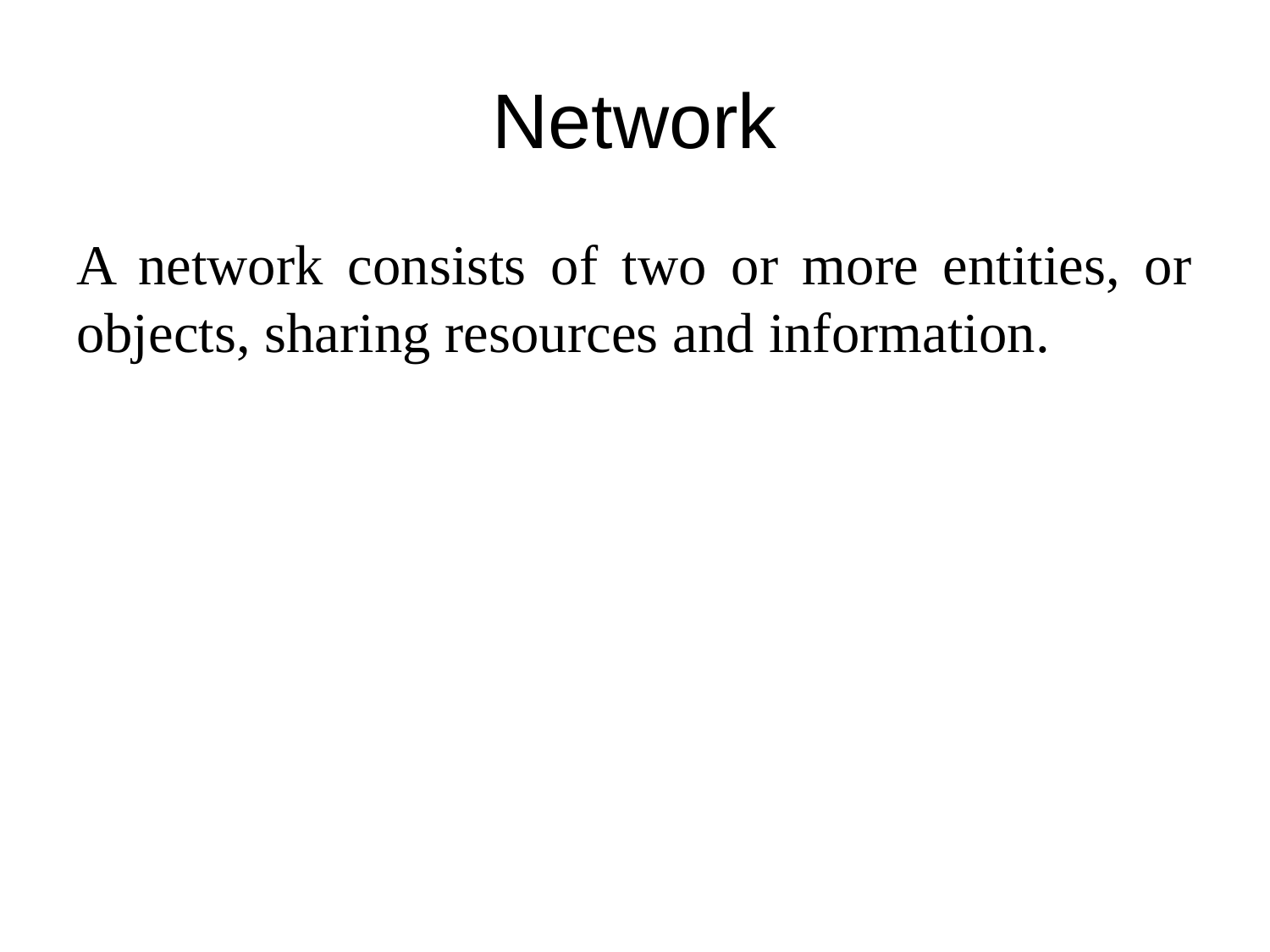

# Network
A network consists of two or more entities, or objects, sharing resources and information.